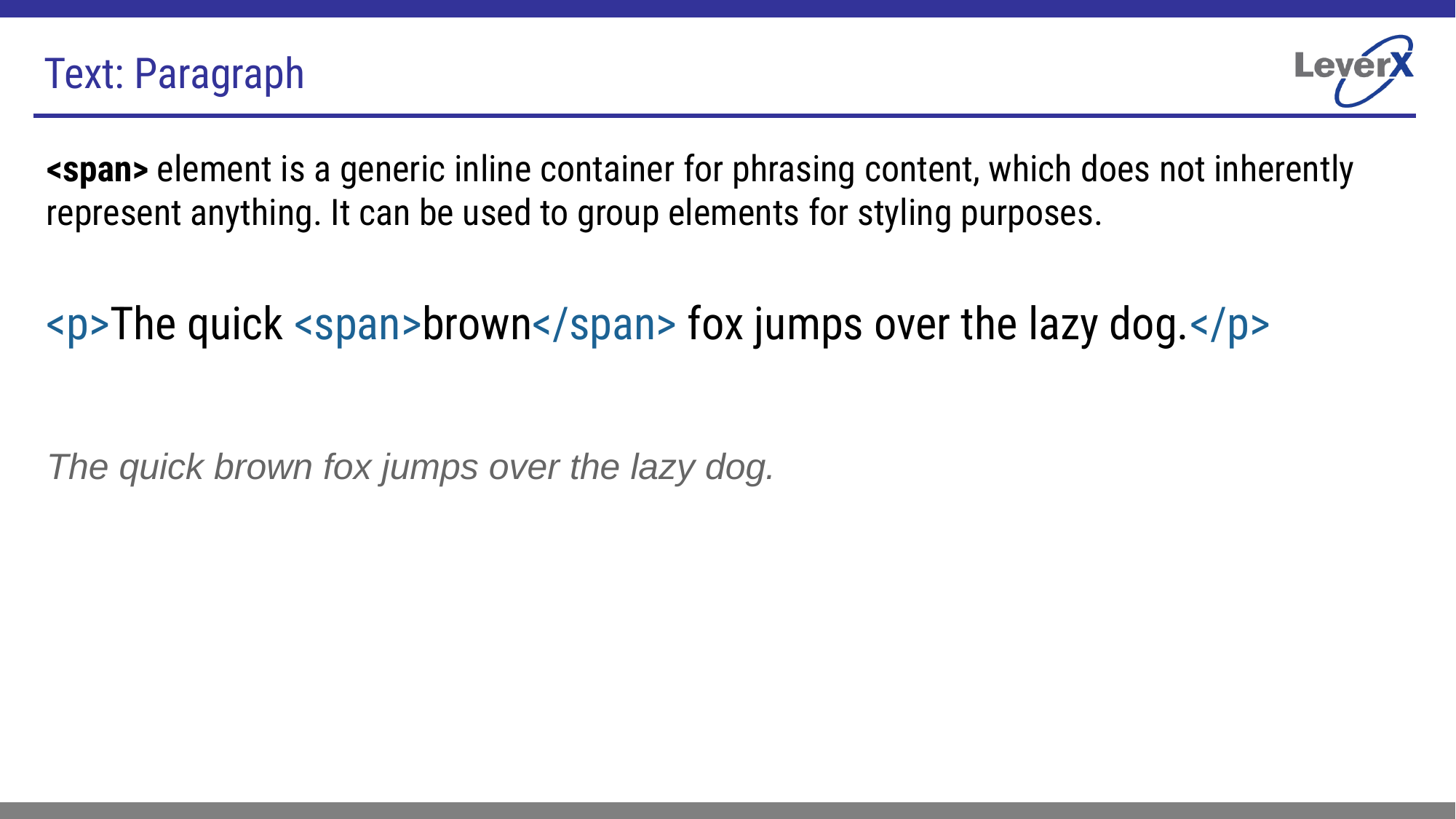

# Text: Paragraph
<span> element is a generic inline container for phrasing content, which does not inherently represent anything. It can be used to group elements for styling purposes.

<p>The quick <span>brown</span> fox jumps over the lazy dog.</p>

The quick brown fox jumps over the lazy dog.